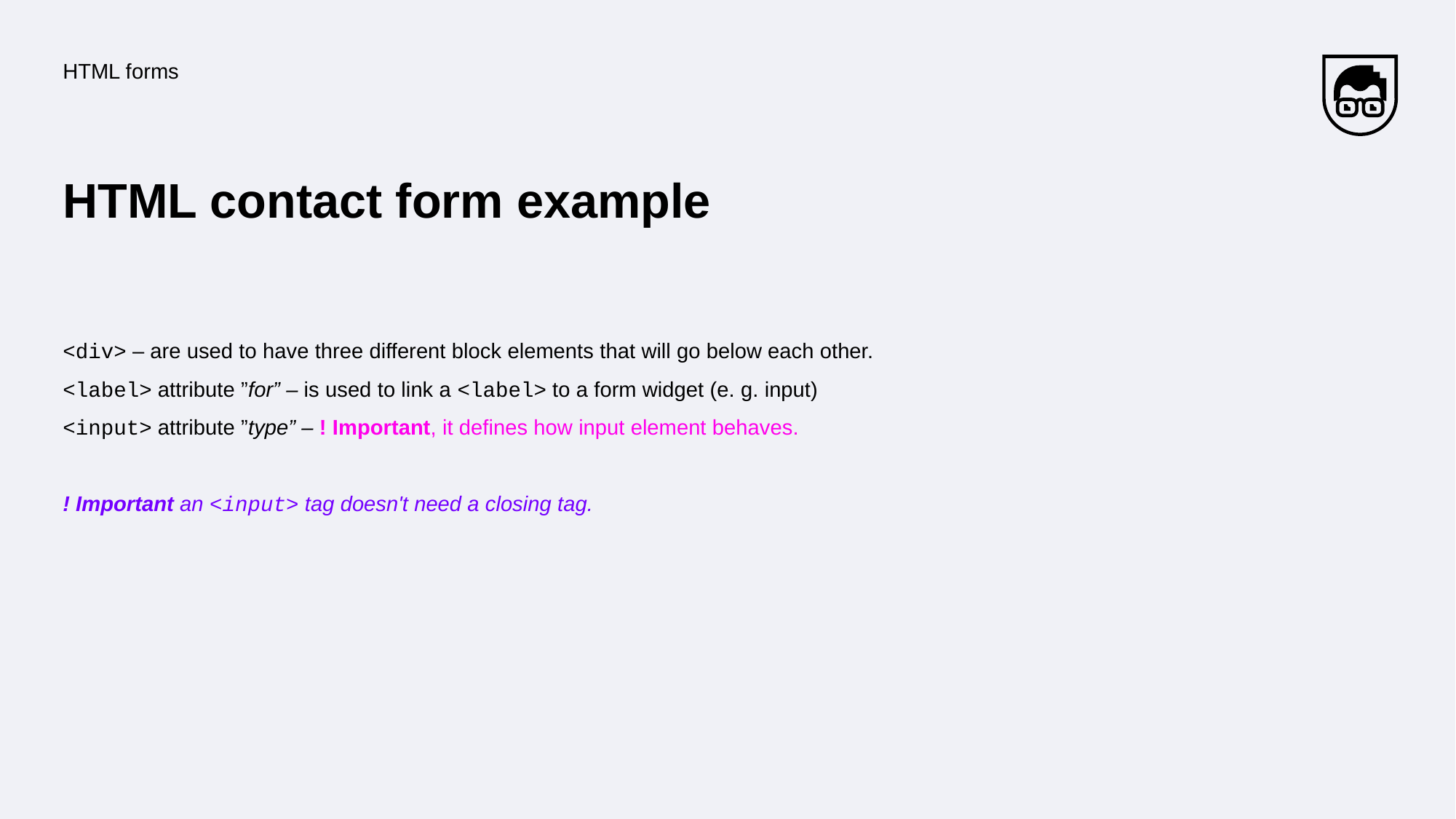

HTML forms
# HTML contact form example
<div> – are used to have three different block elements that will go below each other.
<label> attribute ”for” – is used to link a <label> to a form widget (e. g. input)
<input> attribute ”type” – ! Important, it defines how input element behaves.

! Important an <input> tag doesn't need a closing tag.